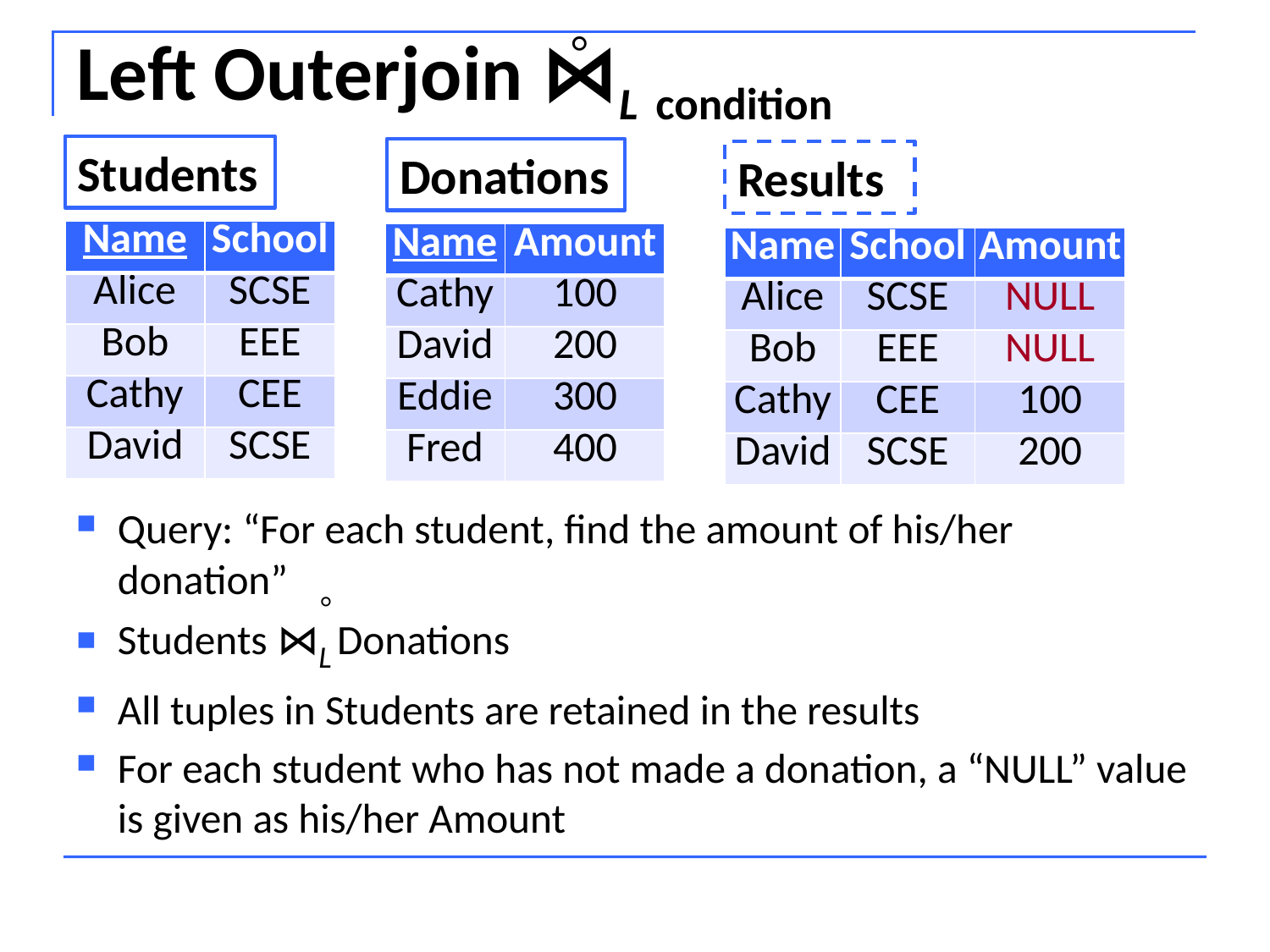

# Left Outerjoin ⋈L condition
°
Students
Donations
Results
| Name | School |
| --- | --- |
| Alice | SCSE |
| Bob | EEE |
| Cathy | CEE |
| David | SCSE |
| Name | Amount |
| --- | --- |
| Cathy | 100 |
| David | 200 |
| Eddie | 300 |
| Fred | 400 |
| Name | School | Amount |
| --- | --- | --- |
| Alice | SCSE | NULL |
| Bob | EEE | NULL |
| Cathy | CEE | 100 |
| David | SCSE | 200 |
Query: “For each student, find the amount of his/her donation”
Students ⋈L Donations
All tuples in Students are retained in the results
For each student who has not made a donation, a “NULL” value is given as his/her Amount

°